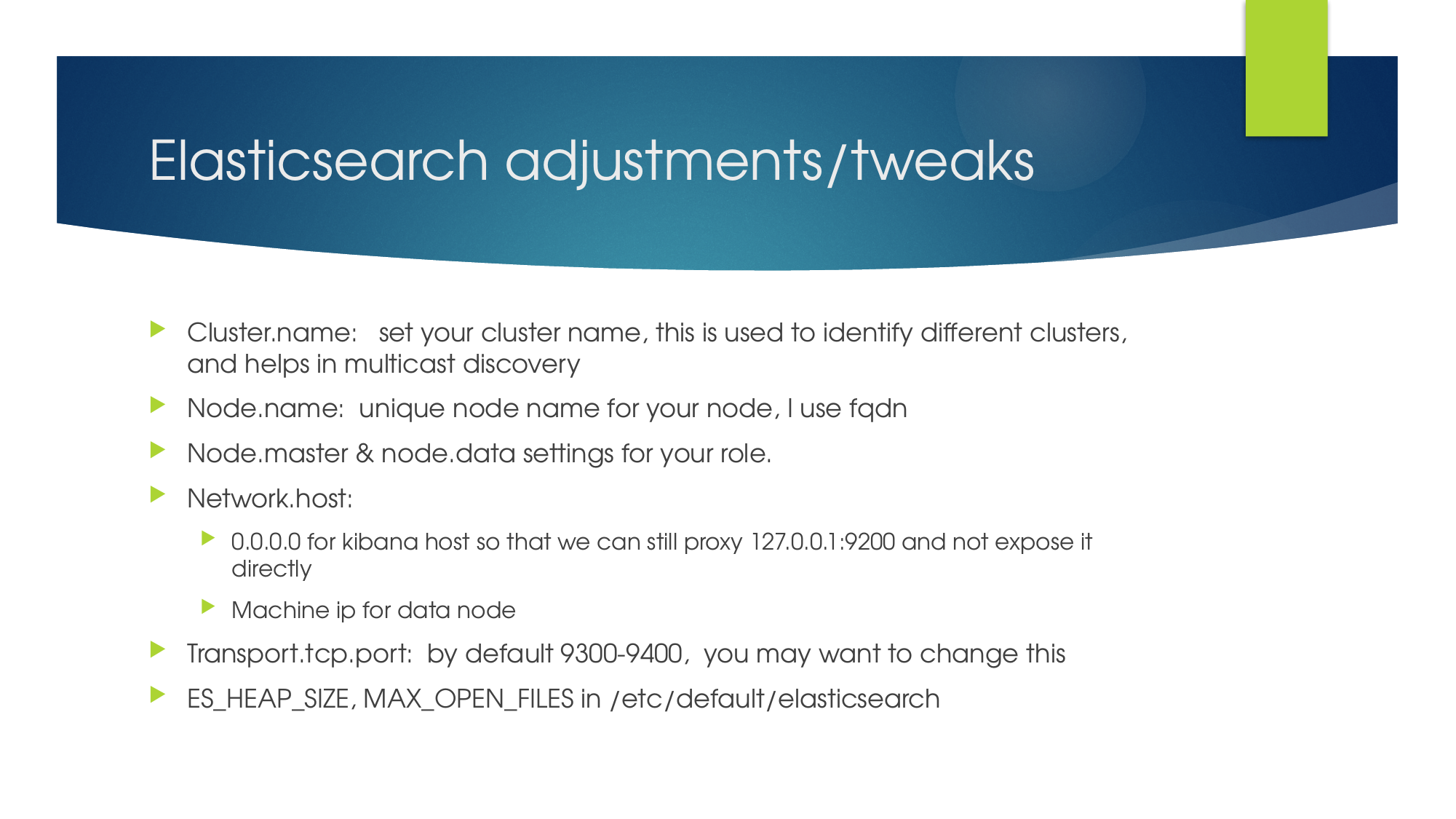

# Elasticsearch adjustments/tweaks
Cluster.name:   set your cluster name, this is used to identify different clusters, and helps in multicast discovery
Node.name:  unique node name for your node, I use fqdn
Node.master & node.data settings for your role.
Network.host:
0.0.0.0 for kibana host so that we can still proxy 127.0.0.1:9200 and not expose it directly
Machine ip for data node
Transport.tcp.port:  by default 9300-9400,  you may want to change this
ES_HEAP_SIZE, MAX_OPEN_FILES in /etc/default/elasticsearch